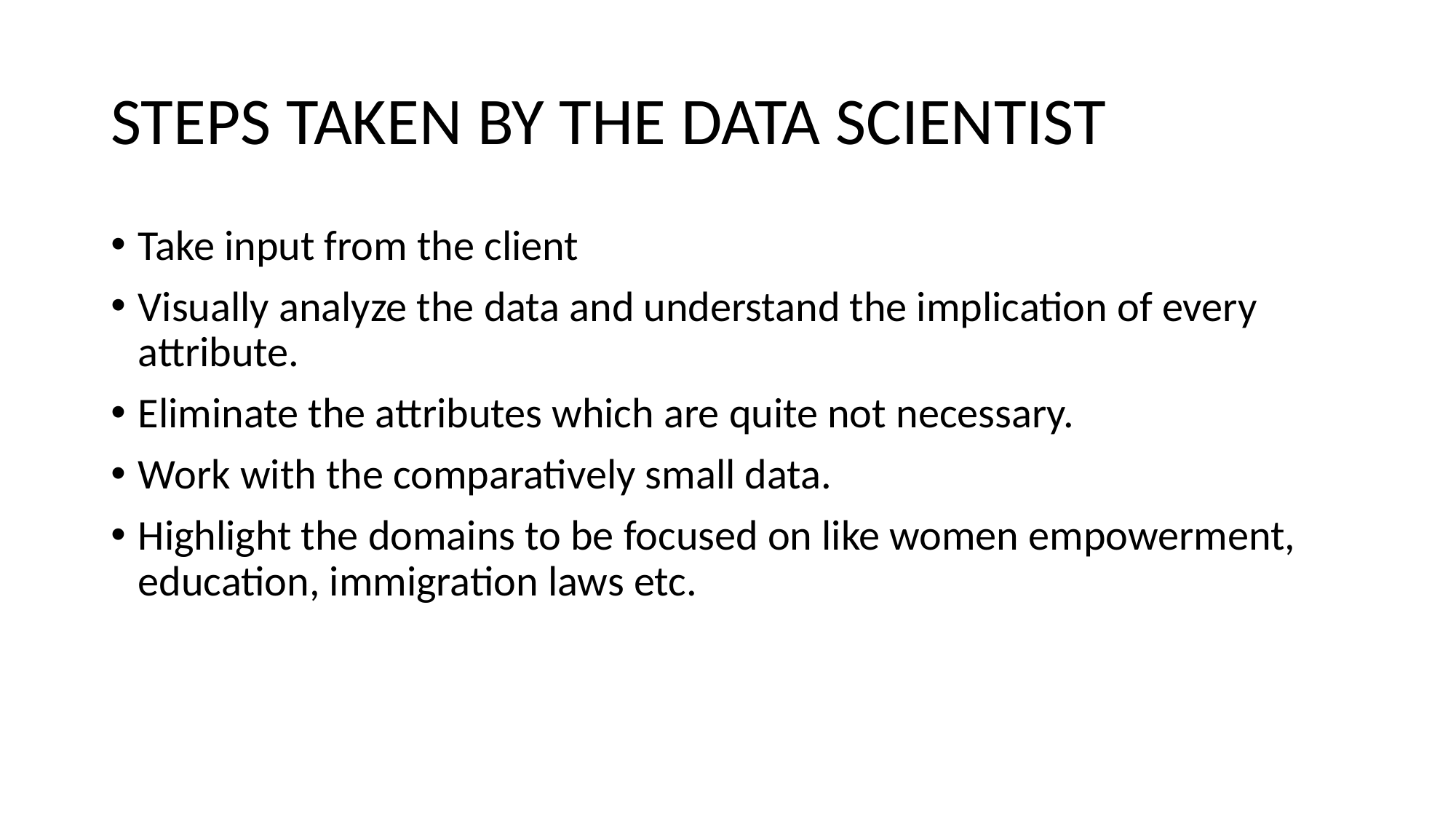

# STEPS TAKEN BY THE DATA SCIENTIST
Take input from the client
Visually analyze the data and understand the implication of every attribute.
Eliminate the attributes which are quite not necessary.
Work with the comparatively small data.
Highlight the domains to be focused on like women empowerment, education, immigration laws etc.